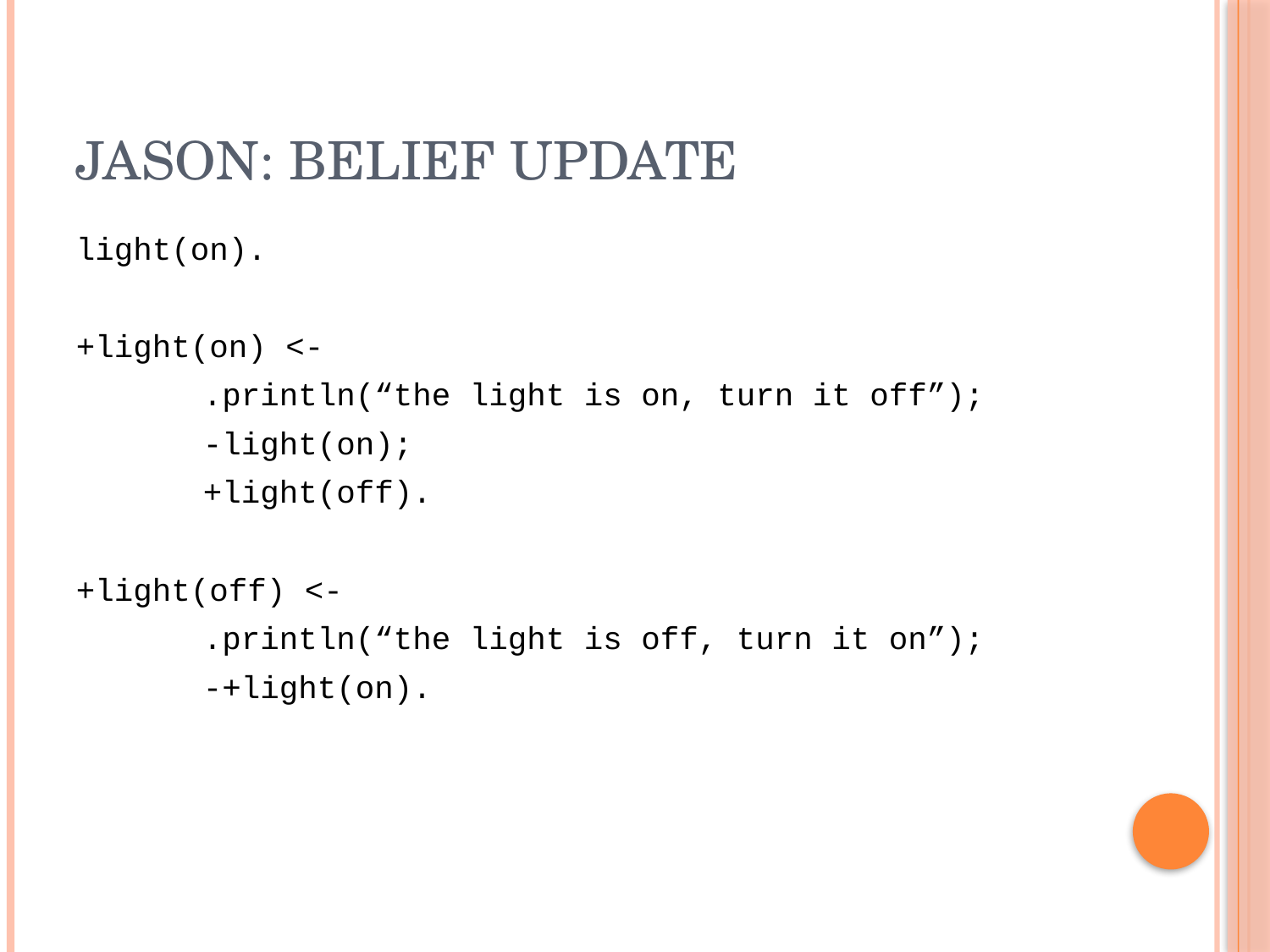

# Jason: Belief Update
light(on).

+light(on) <-
	.println(“the light is on, turn it off”);
	-light(on);
	+light(off).

+light(off) <-
	.println(“the light is off, turn it on”);
	-+light(on).